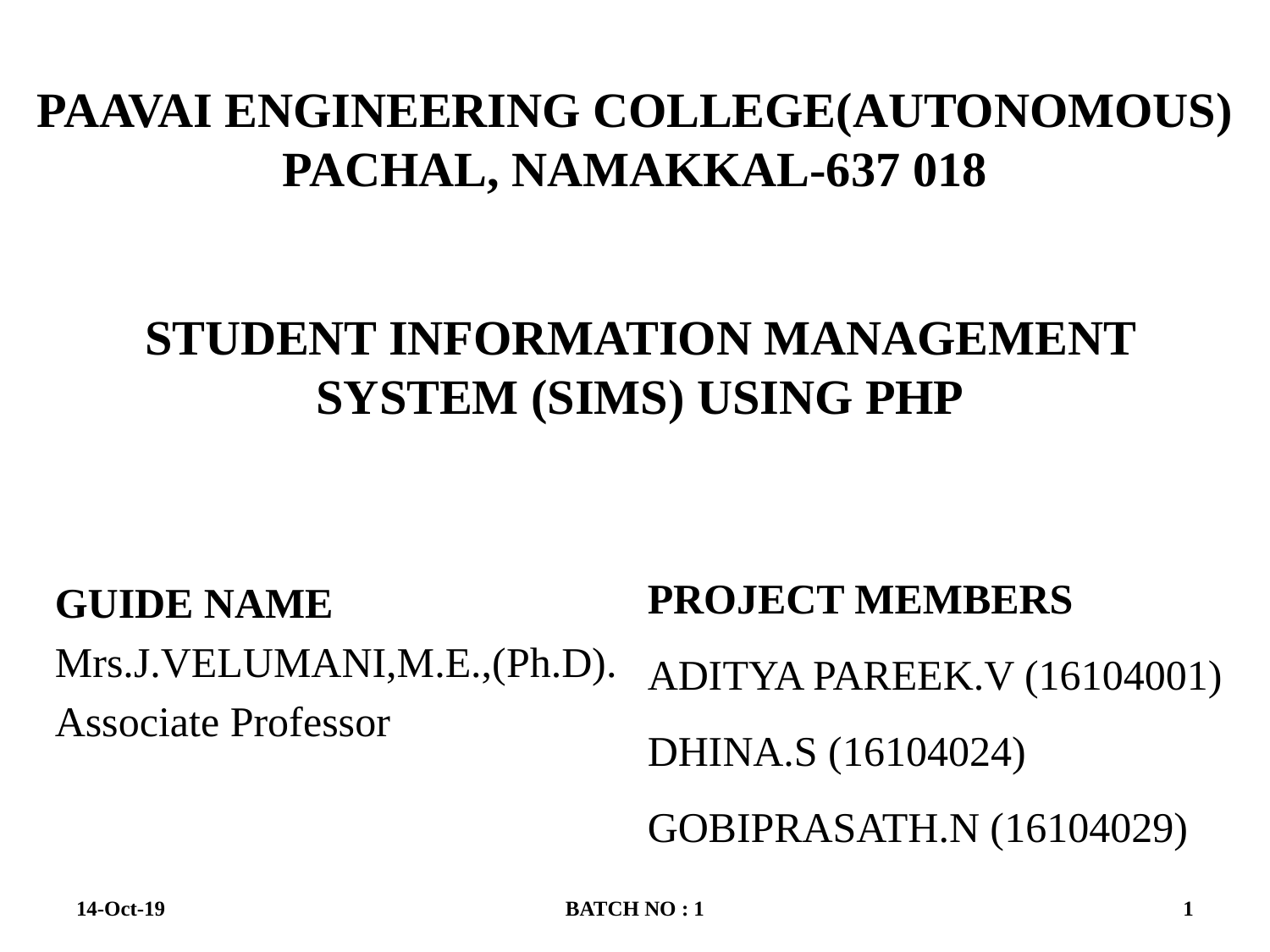

PAAVAI ENGINEERING COLLEGE(AUTONOMOUS)
PACHAL, NAMAKKAL-637 018
# STUDENT INFORMATION MANAGEMENT SYSTEM (SIMS) USING PHP
GUIDE NAME
Mrs.J.VELUMANI,M.E.,(Ph.D).
Associate Professor
PROJECT MEMBERS
ADITYA PAREEK.V (16104001)
DHINA.S (16104024)
GOBIPRASATH.N (16104029)
14-Oct-19
BATCH NO : 1
1